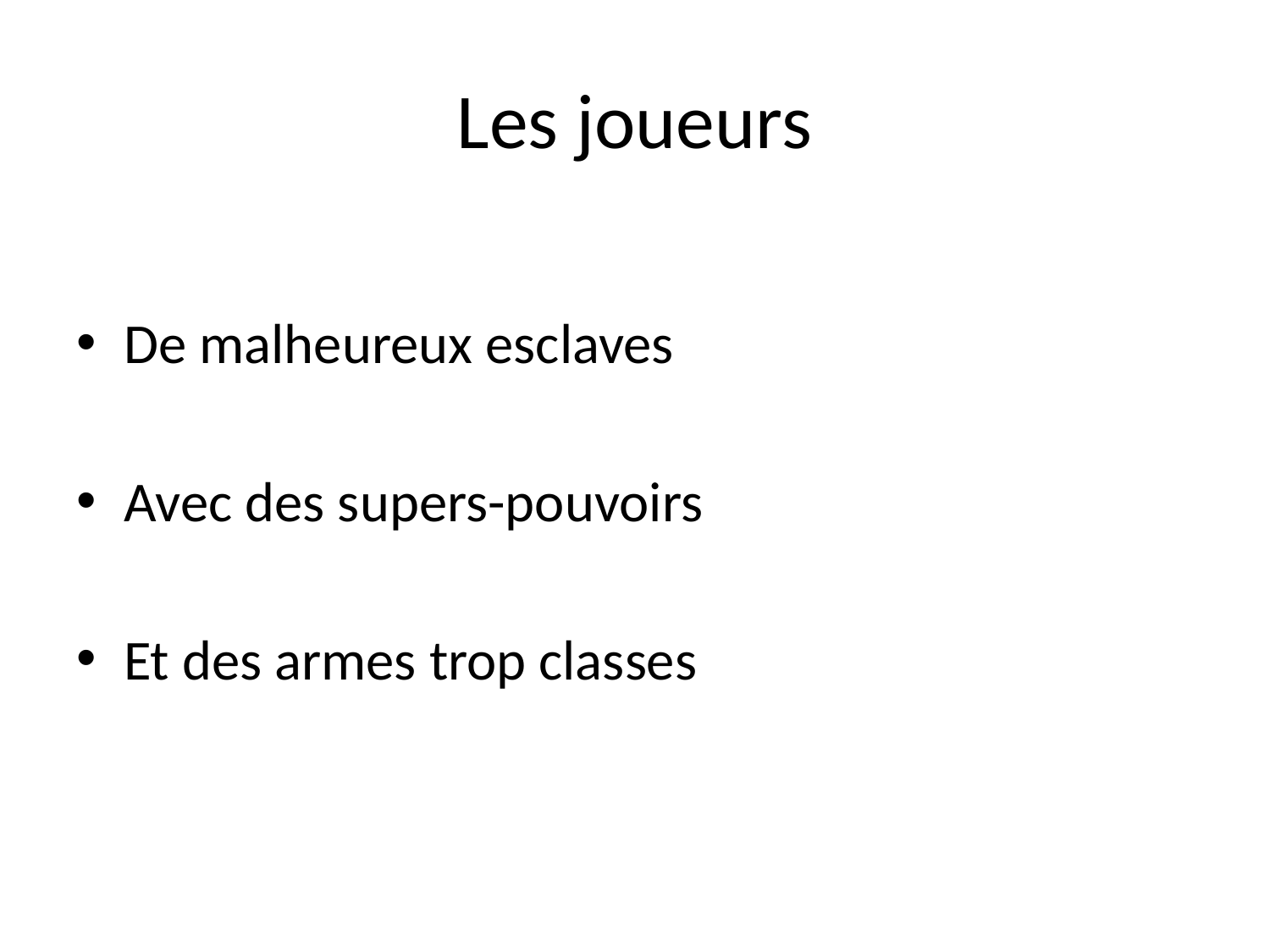

# Les joueurs

De malheureux esclaves

Avec des supers-pouvoirs

Et des armes trop classes